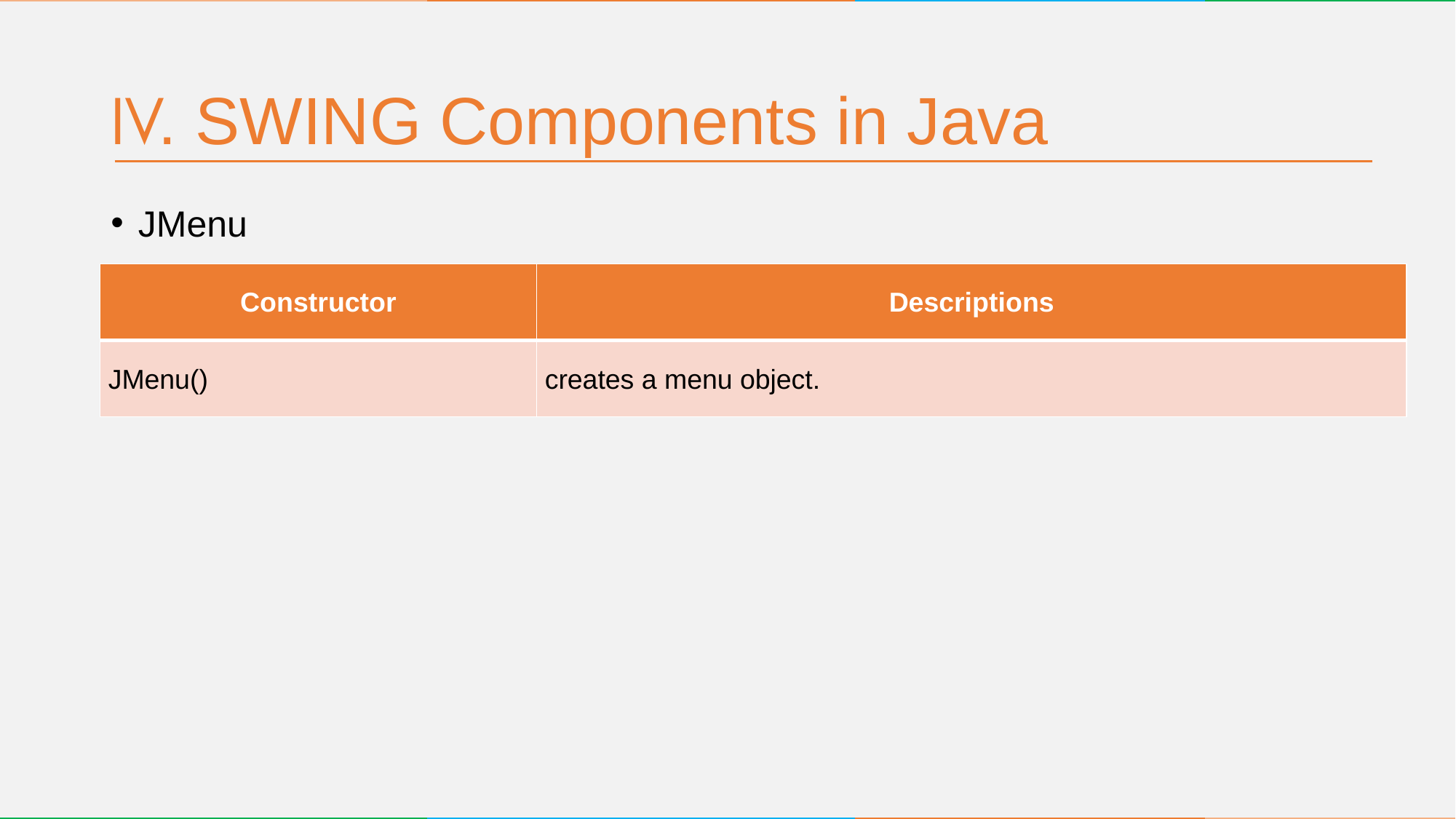

# IV. SWING Components in Java
JMenu
| Constructor | Descriptions |
| --- | --- |
| JMenu() | creates a menu object. |